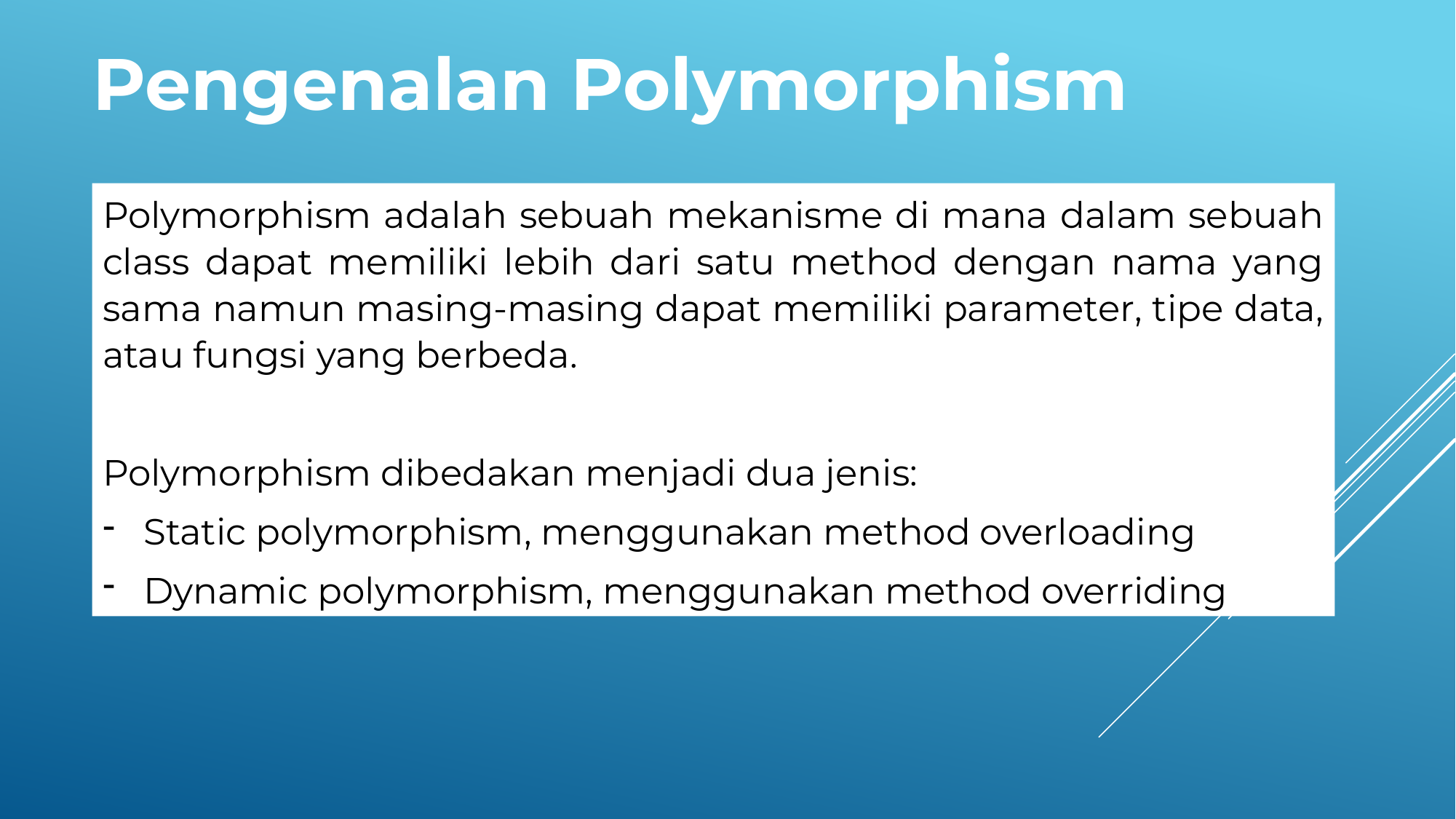

Pengenalan Polymorphism
Polymorphism adalah sebuah mekanisme di mana dalam sebuah class dapat memiliki lebih dari satu method dengan nama yang sama namun masing-masing dapat memiliki parameter, tipe data, atau fungsi yang berbeda.

Polymorphism dibedakan menjadi dua jenis:
Static polymorphism, menggunakan method overloading
Dynamic polymorphism, menggunakan method overriding